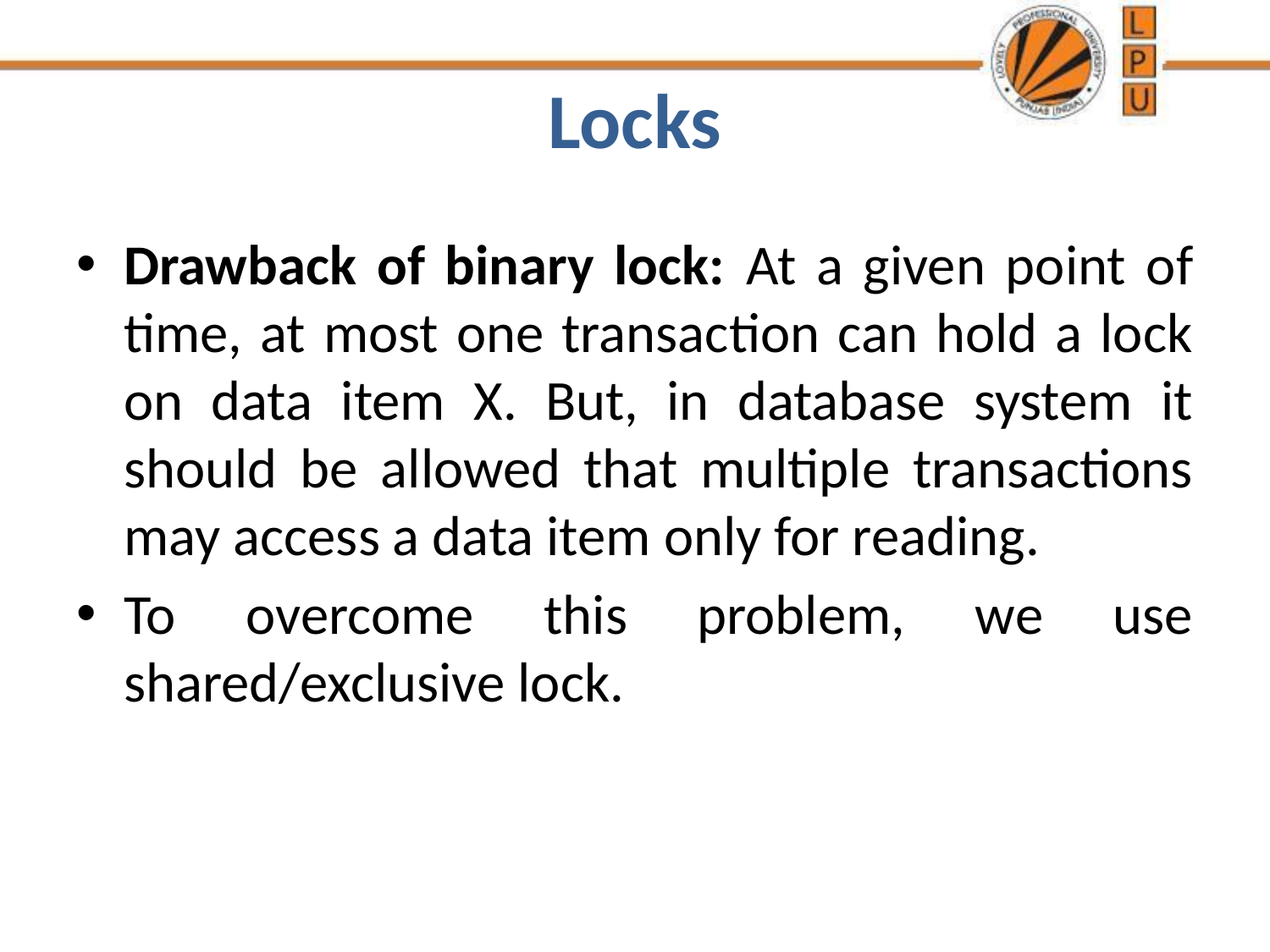

# Locks
Drawback of binary lock: At a given point of time, at most one transaction can hold a lock on data item X. But, in database system it should be allowed that multiple transactions may access a data item only for reading.
To overcome this problem, we use shared/exclusive lock.